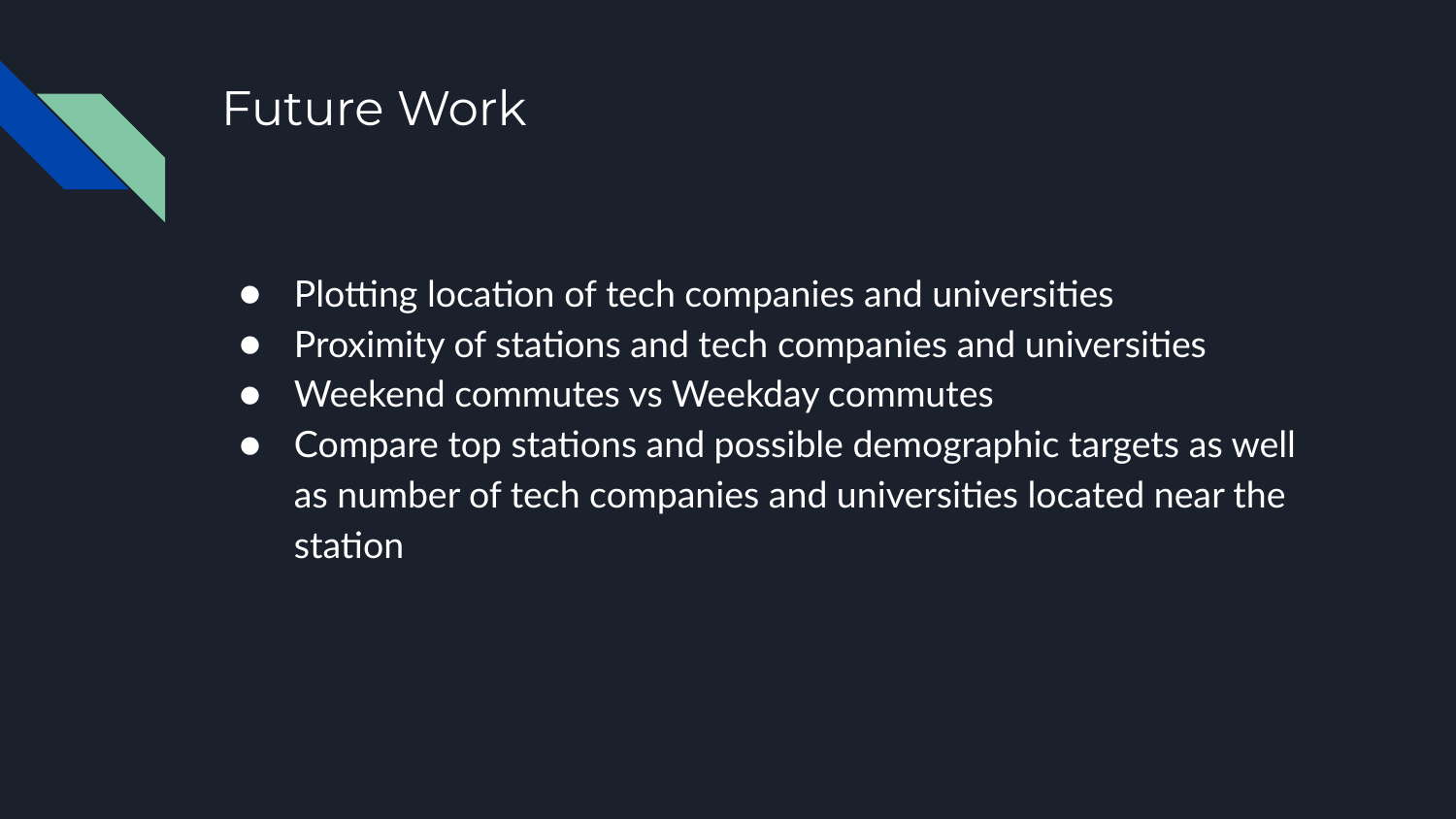

# Future Work
Plotting location of tech companies and universities
Proximity of stations and tech companies and universities
Weekend commutes vs Weekday commutes
Compare top stations and possible demographic targets as well as number of tech companies and universities located near the station